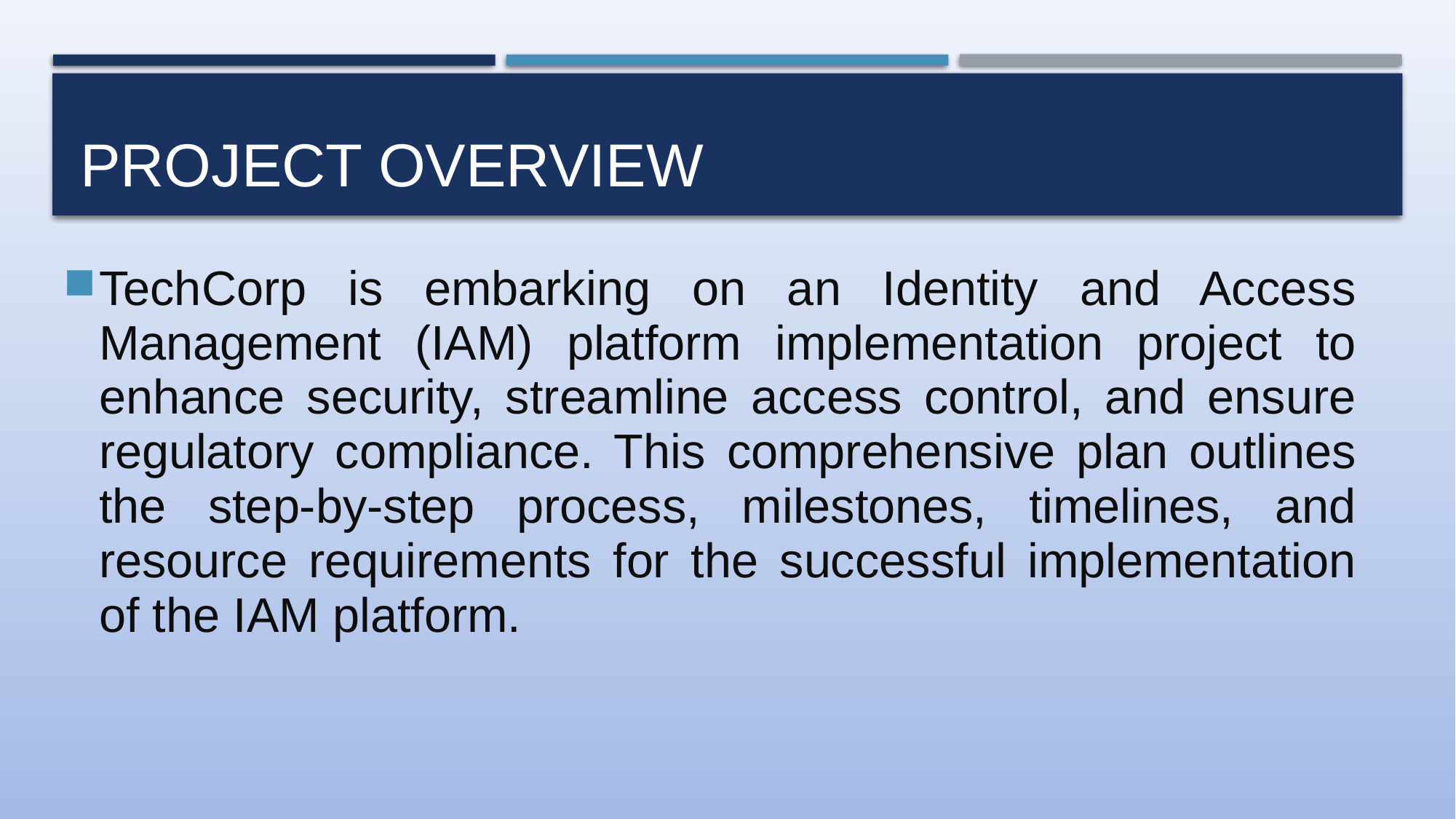

# PROJECT OVERVIEW
TechCorp is embarking on an Identity and Access Management (IAM) platform implementation project to enhance security, streamline access control, and ensure regulatory compliance. This comprehensive plan outlines the step-by-step process, milestones, timelines, and resource requirements for the successful implementation of the IAM platform.